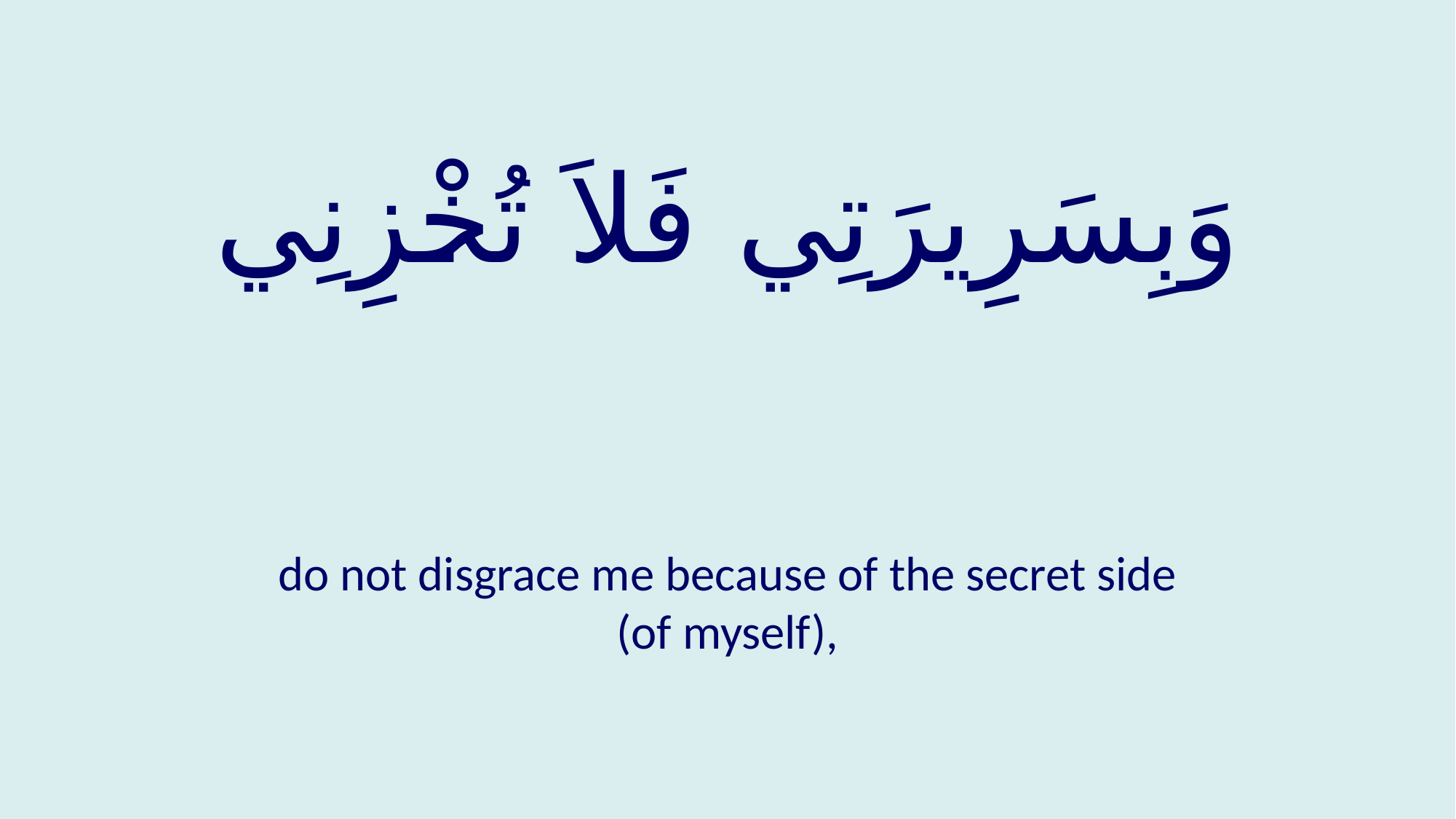

# وَبِسَرِيرَتِي فَلاَ تُخْزِنِي
do not disgrace me because of the secret side (of myself),